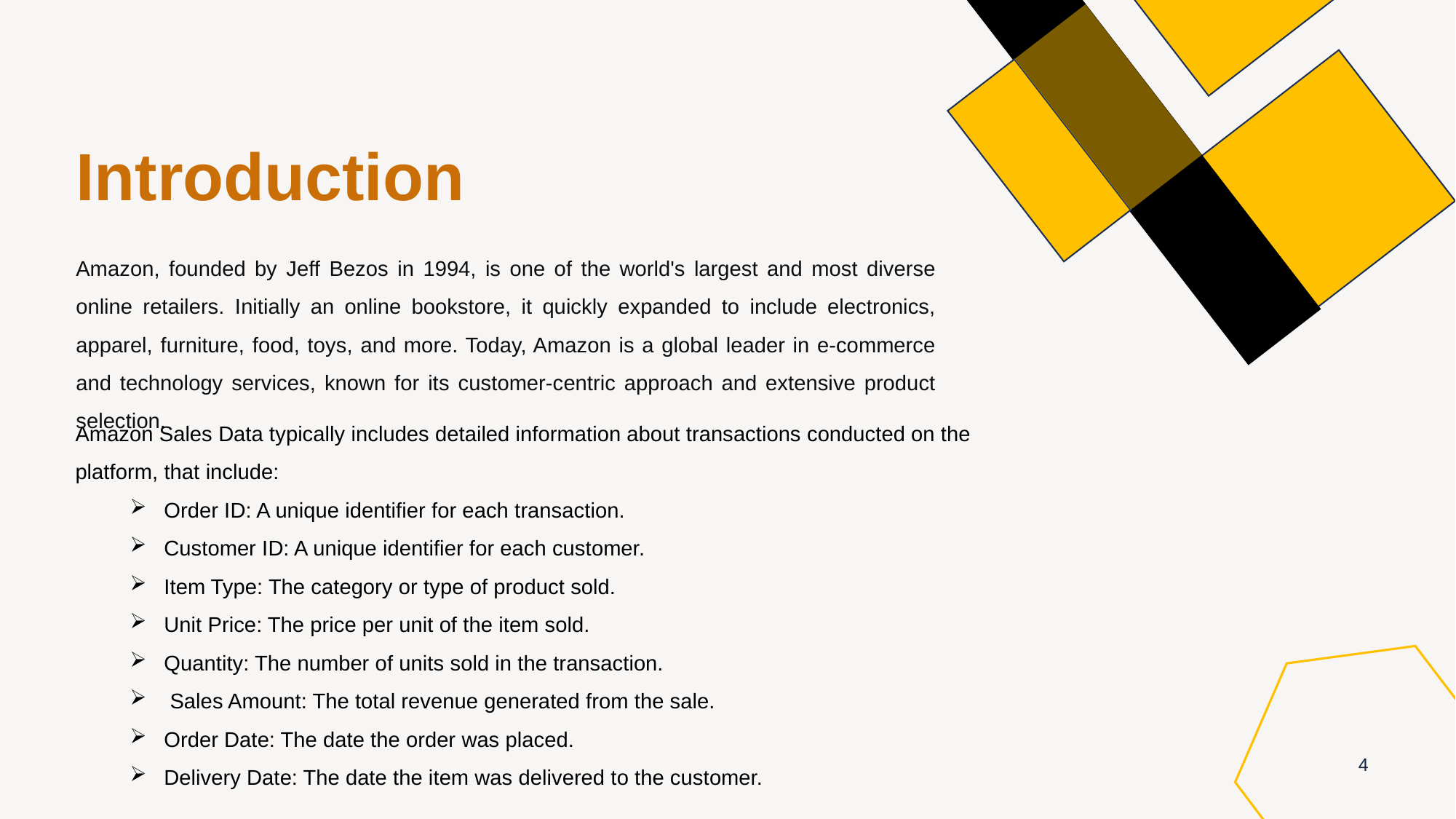

# Introduction
Amazon, founded by Jeff Bezos in 1994, is one of the world's largest and most diverse online retailers. Initially an online bookstore, it quickly expanded to include electronics, apparel, furniture, food, toys, and more. Today, Amazon is a global leader in e-commerce and technology services, known for its customer-centric approach and extensive product selection.

Amazon Sales Data typically includes detailed information about transactions conducted on the platform, that include:
Order ID: A unique identifier for each transaction.
Customer ID: A unique identifier for each customer.
Item Type: The category or type of product sold.
Unit Price: The price per unit of the item sold.
Quantity: The number of units sold in the transaction.
 Sales Amount: The total revenue generated from the sale.
Order Date: The date the order was placed.
Delivery Date: The date the item was delivered to the customer.

4